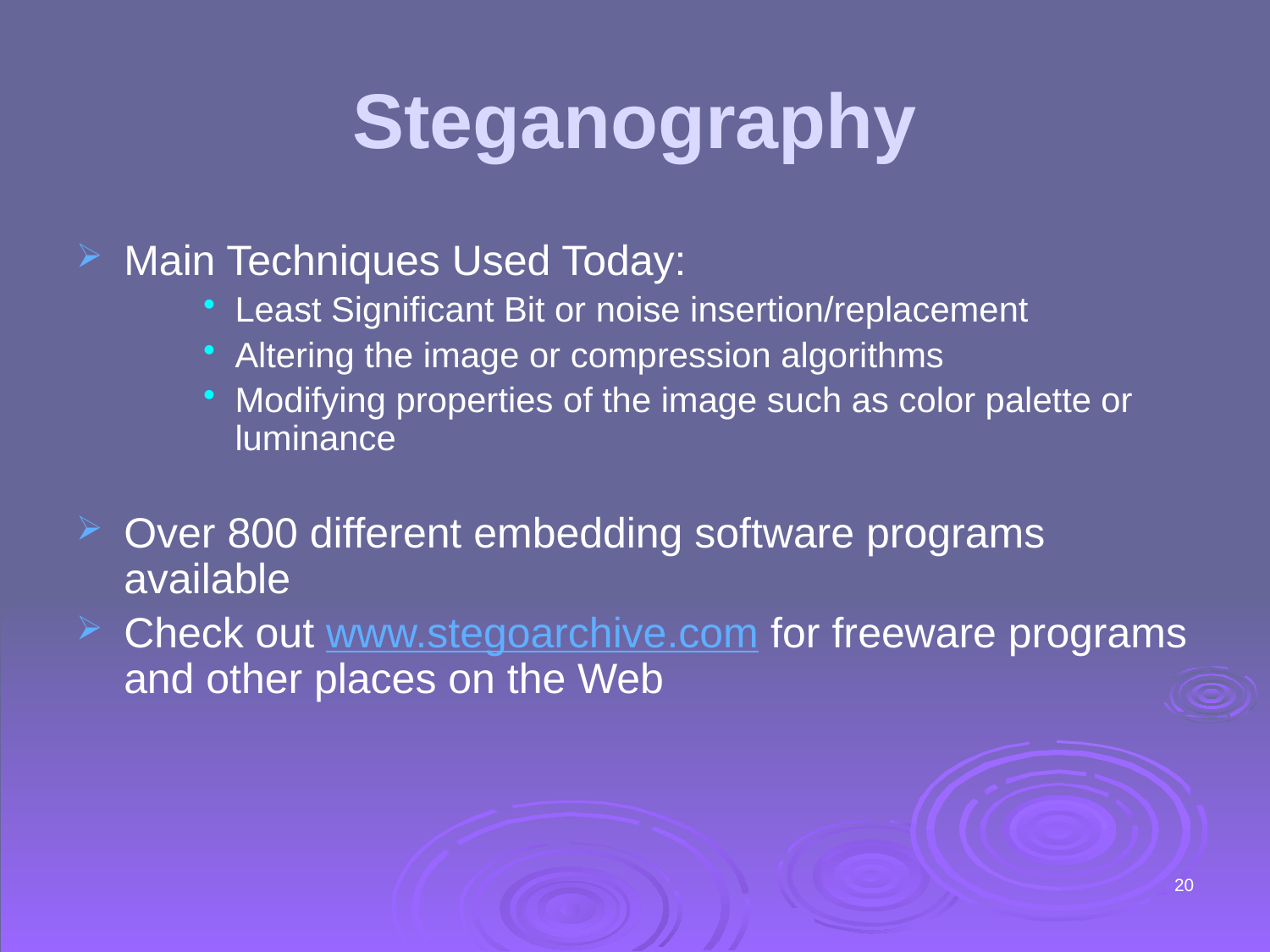

# Steganography
Main Techniques Used Today:
Least Significant Bit or noise insertion/replacement
Altering the image or compression algorithms
Modifying properties of the image such as color palette or luminance

Over 800 different embedding software programs available
Check out www.stegoarchive.com for freeware programs and other places on the Web

20